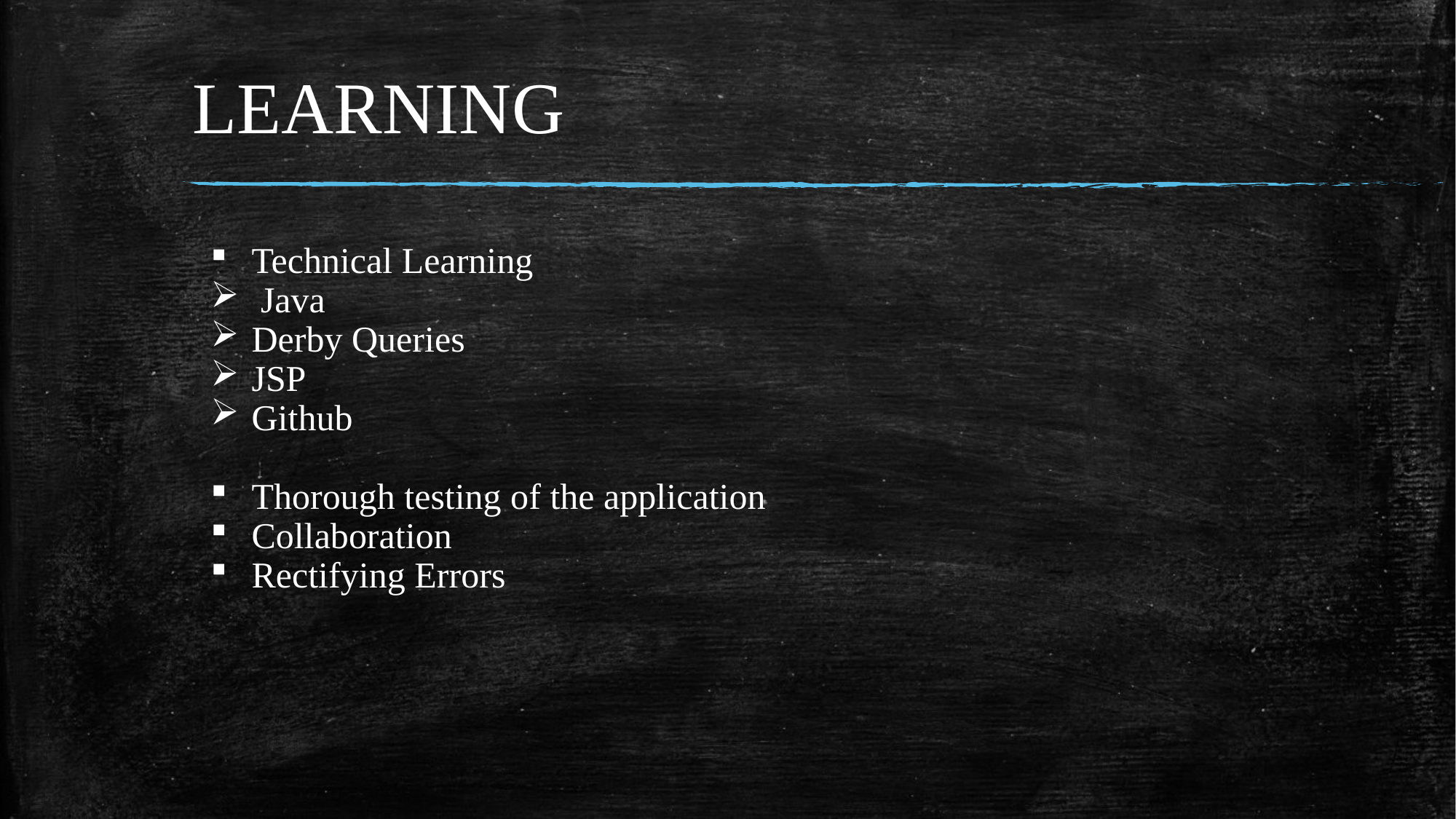

# LEARNING
Technical Learning
 Java
Derby Queries
JSP
Github

Thorough testing of the application
Collaboration
Rectifying Errors